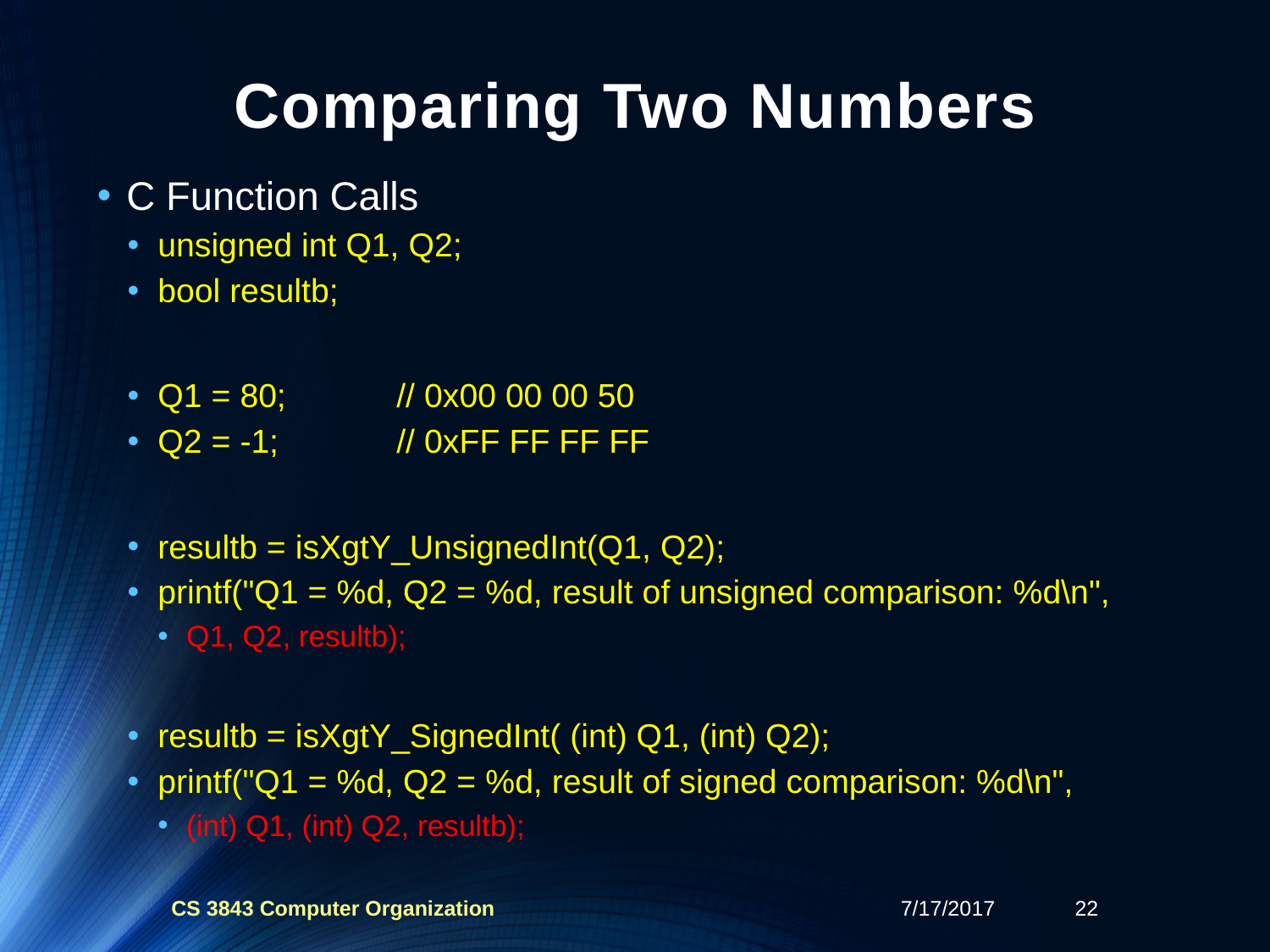

# Comparing Two Numbers
C Function Calls
unsigned int Q1, Q2;
bool resultb;

Q1 = 80;	// 0x00 00 00 50
Q2 = -1;	// 0xFF FF FF FF

resultb = isXgtY_UnsignedInt(Q1, Q2);
printf("Q1 = %d, Q2 = %d, result of unsigned comparison: %d\n",
Q1, Q2, resultb);

resultb = isXgtY_SignedInt( (int) Q1, (int) Q2);
printf("Q1 = %d, Q2 = %d, result of signed comparison: %d\n",
(int) Q1, (int) Q2, resultb);
CS 3843 Computer Organization
7/17/2017
22